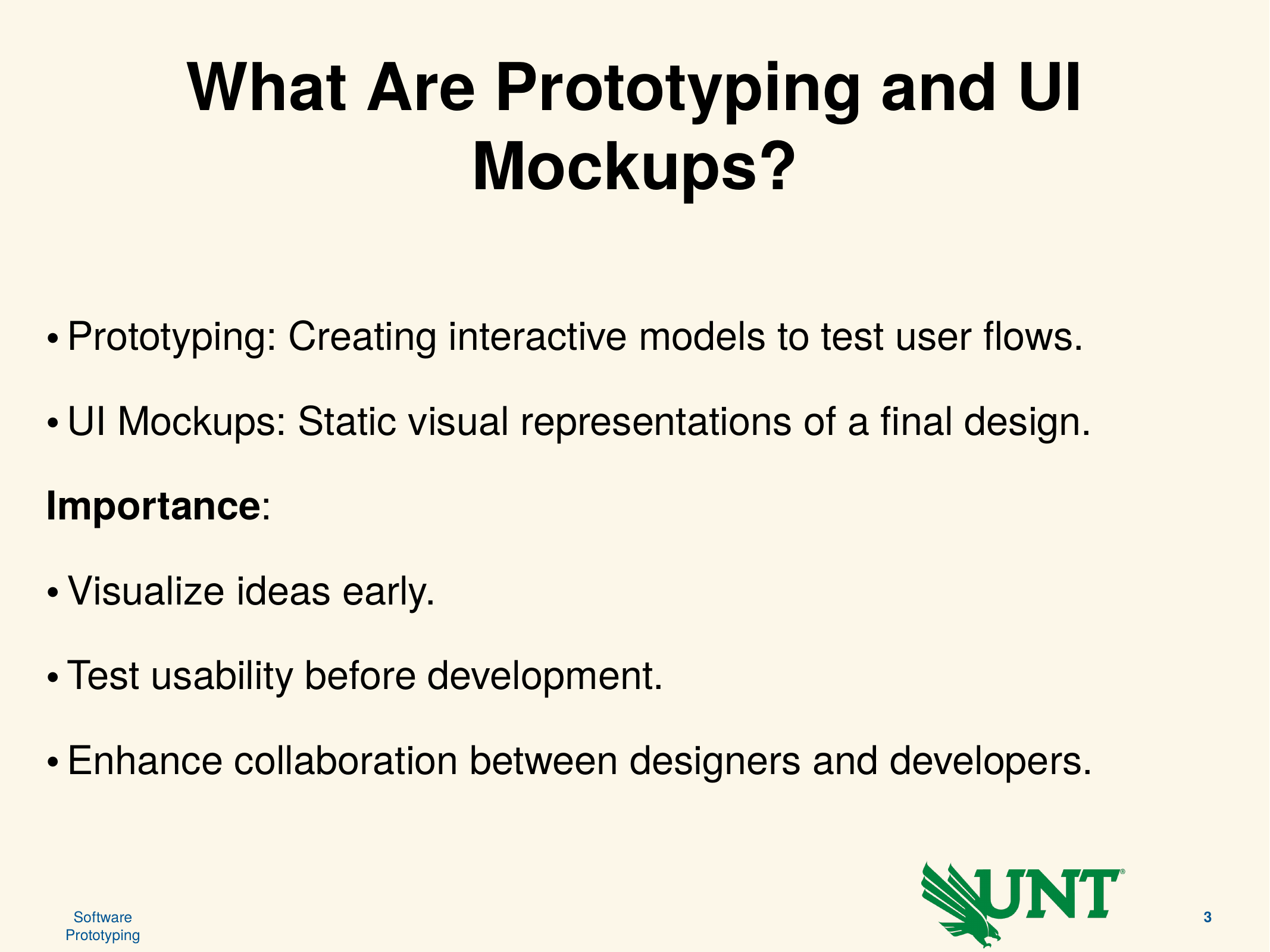

# What Are Prototyping and UI Mockups?

Prototyping: Creating interactive models to test user flows.
UI Mockups: Static visual representations of a final design.
Importance:
Visualize ideas early.
Test usability before development.
Enhance collaboration between designers and developers.
3